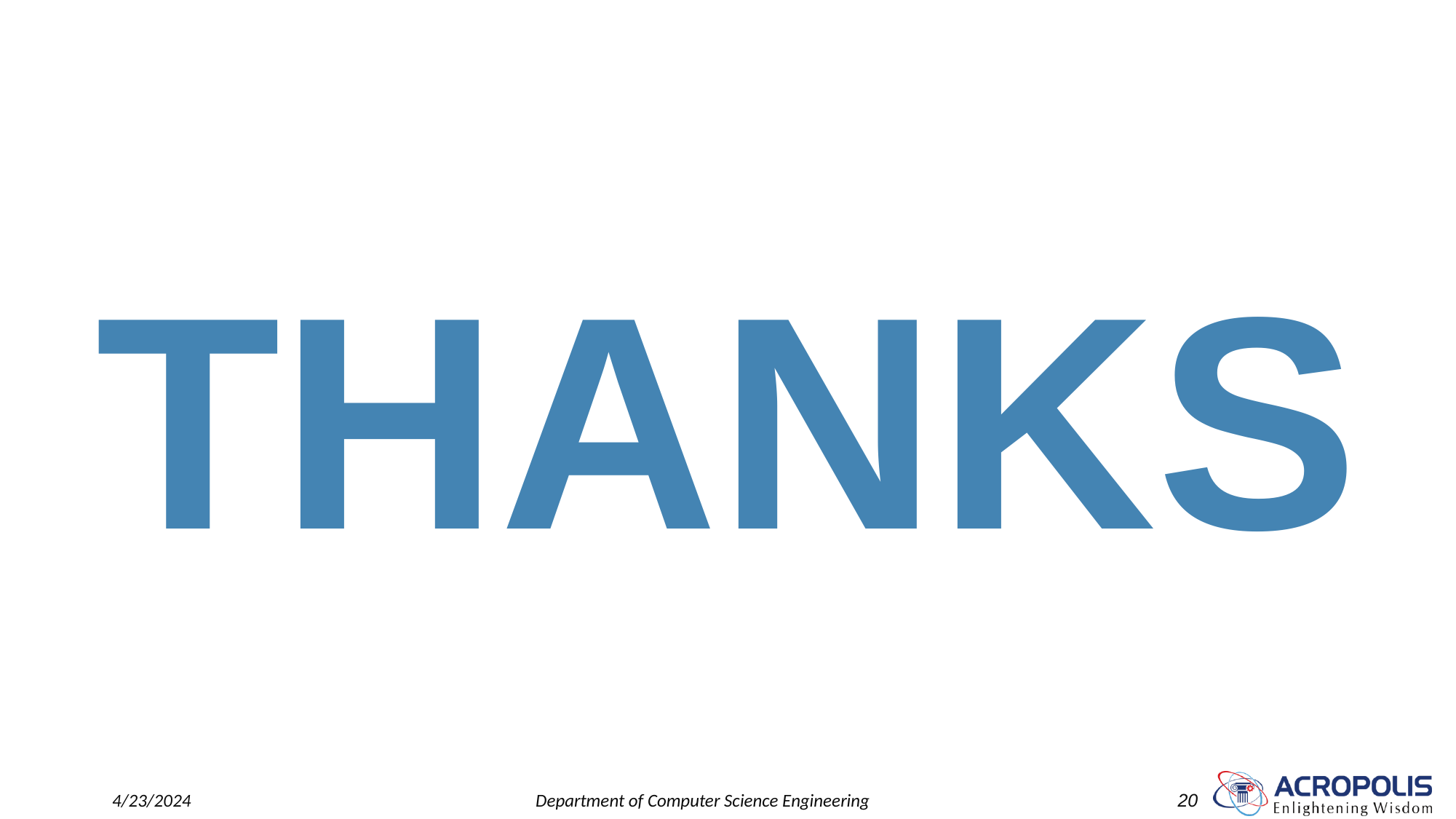

THANKS
4/23/2024
Department of Computer Science Engineering
20